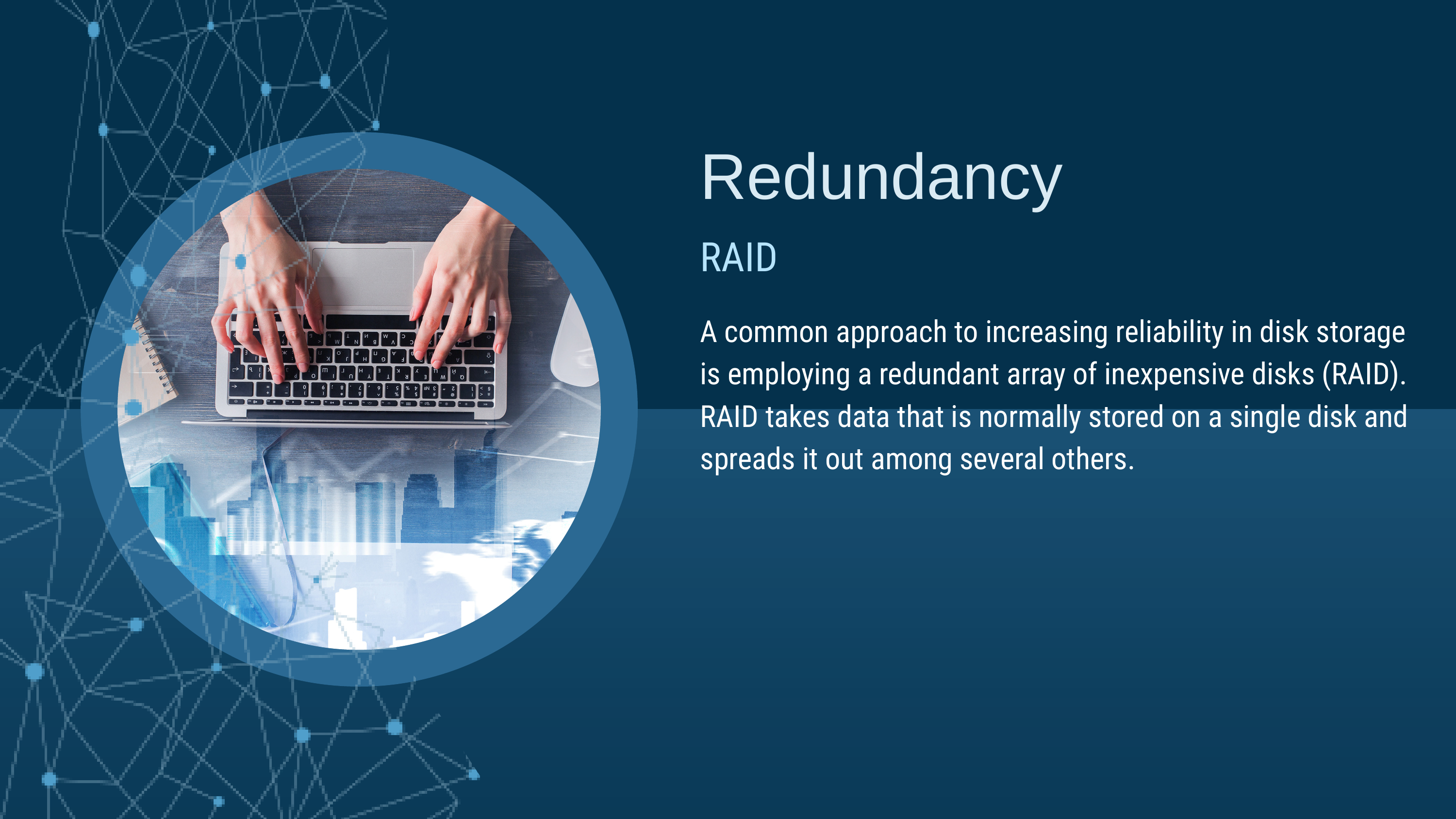

Redundancy

RAID
A common approach to increasing reliability in disk storage is employing a redundant array of inexpensive disks (RAID). RAID takes data that is normally stored on a single disk and spreads it out among several others.